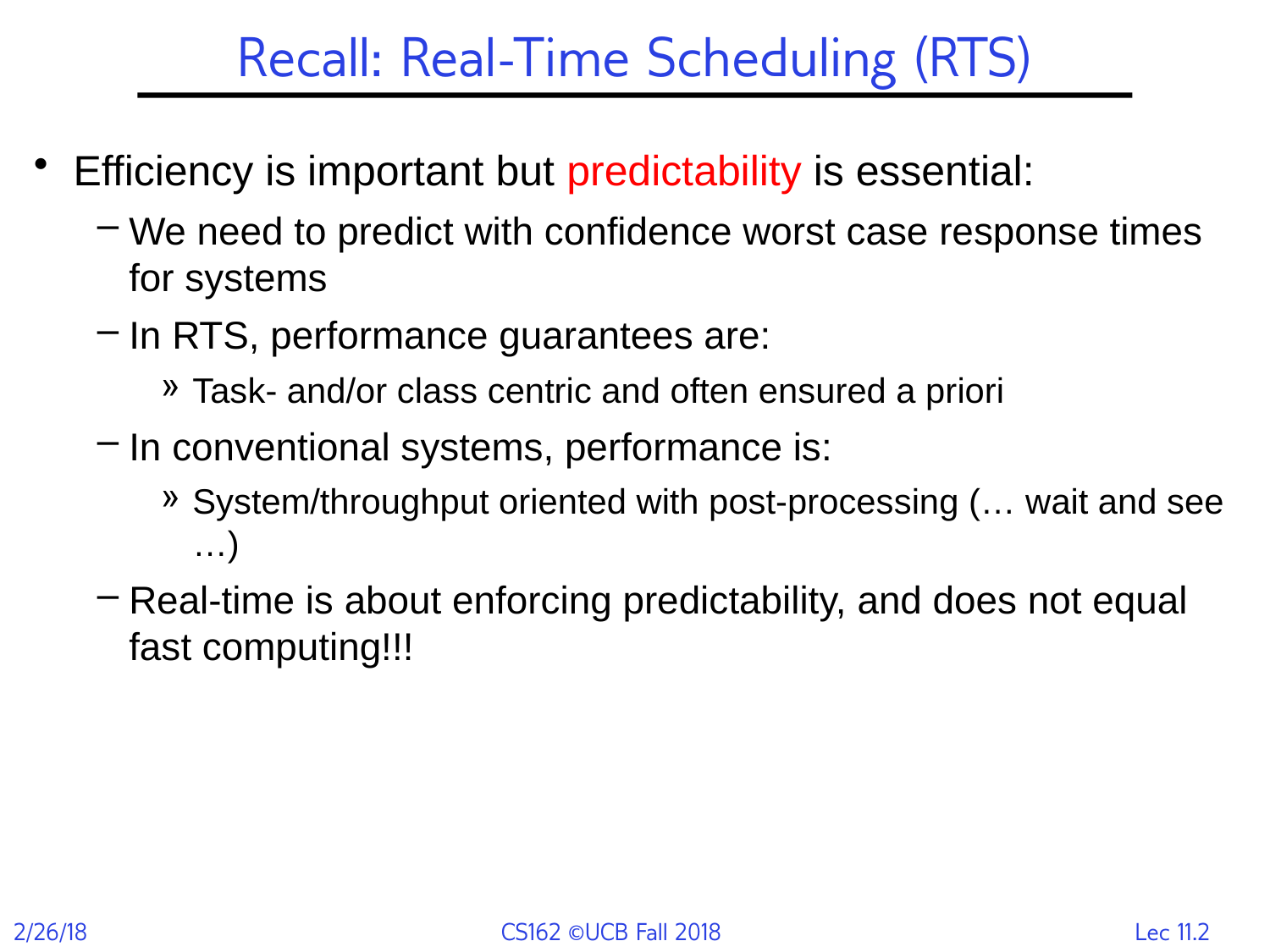

# Recall: Real-Time Scheduling (RTS)
Efficiency is important but predictability is essential:
We need to predict with confidence worst case response times for systems
In RTS, performance guarantees are:
Task- and/or class centric and often ensured a priori
In conventional systems, performance is:
System/throughput oriented with post-processing (… wait and see …)
Real-time is about enforcing predictability, and does not equal fast computing!!!